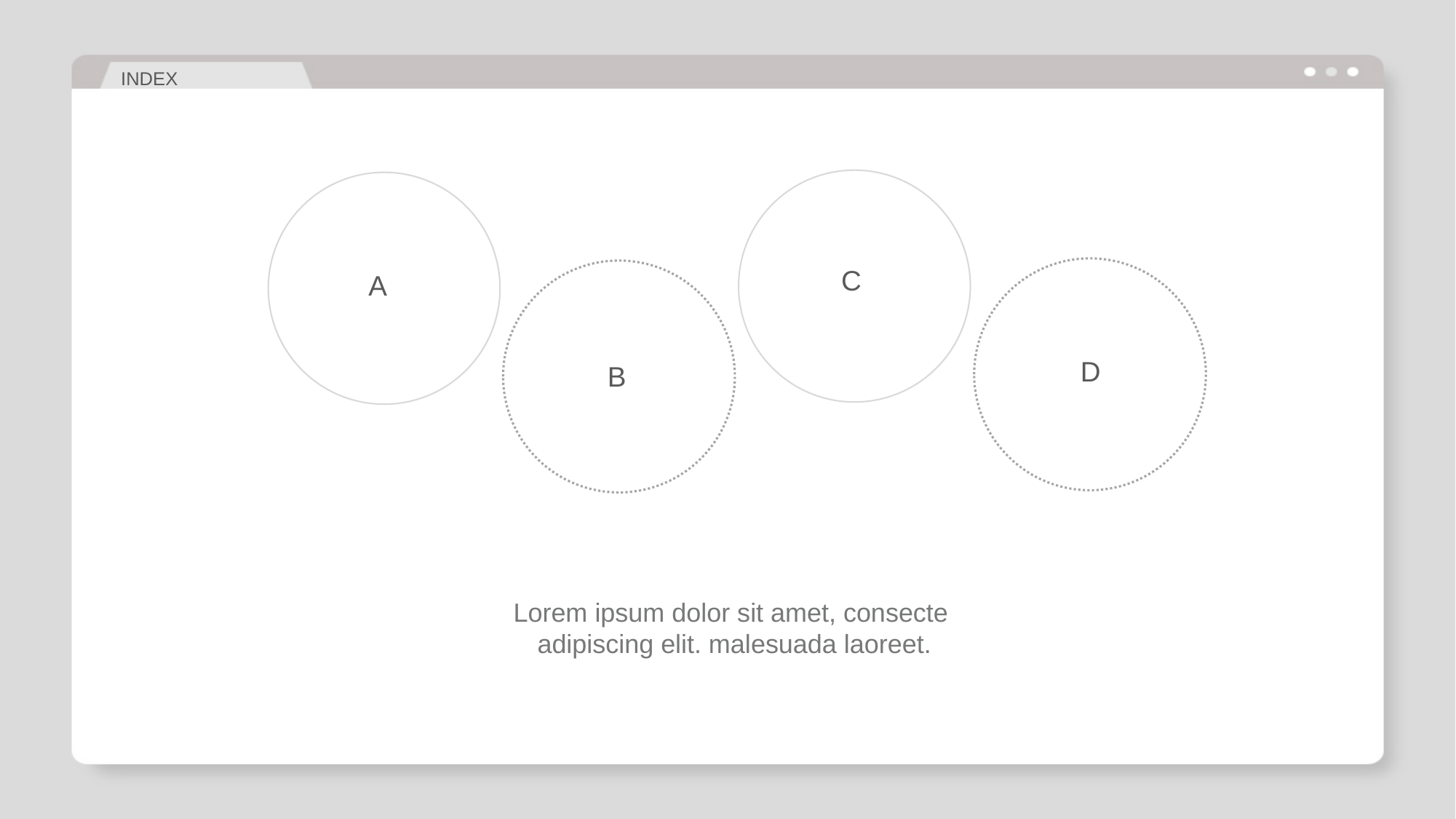

INDEX

C
A

D
B
Lorem ipsum dolor sit amet, consecte
adipiscing elit. malesuada laoreet.